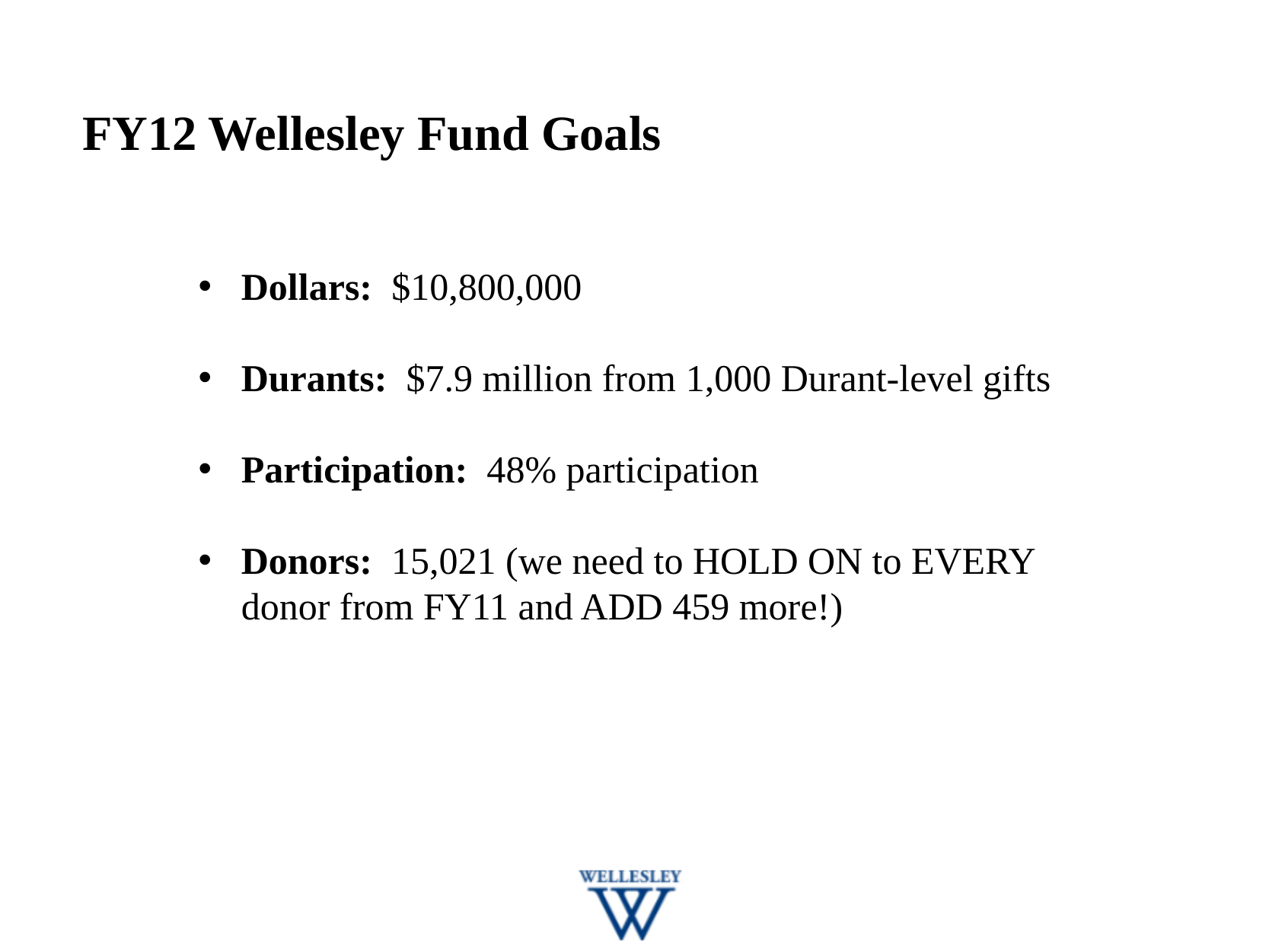

# FY12 Wellesley Fund Goals

Dollars:  $10,800,000
Durants:  $7.9 million from 1,000 Durant-level gifts
Participation:  48% participation
Donors:  15,021 (we need to HOLD ON to EVERY donor from FY11 and ADD 459 more!)